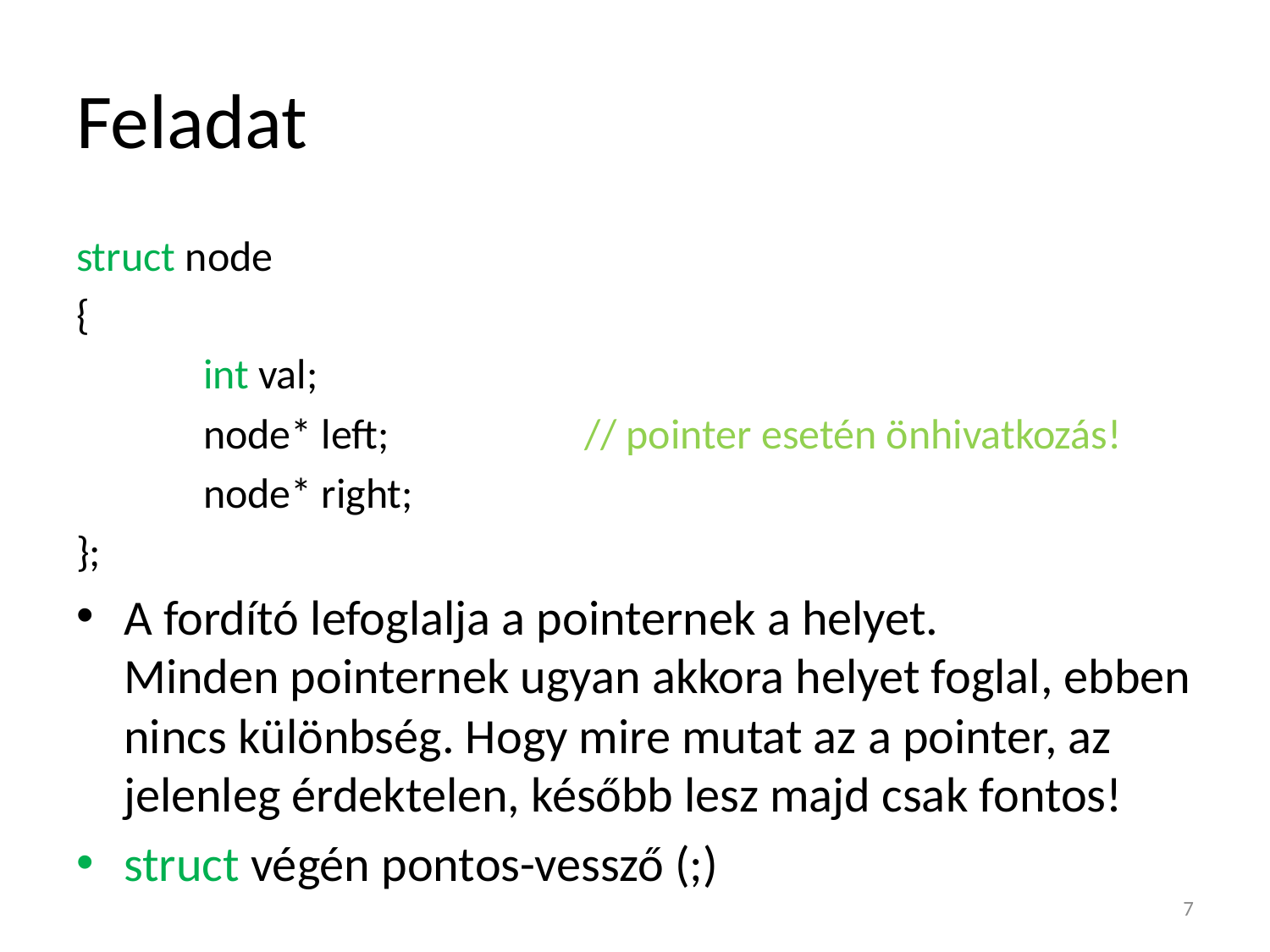

# Feladat
struct node
{
	int val;
	node* left;		// pointer esetén önhivatkozás!
	node* right;
};
A fordító lefoglalja a pointernek a helyet.
Minden pointernek ugyan akkora helyet foglal, ebben nincs különbség. Hogy mire mutat az a pointer, az jelenleg érdektelen, később lesz majd csak fontos!
struct végén pontos-vessző (;)
7